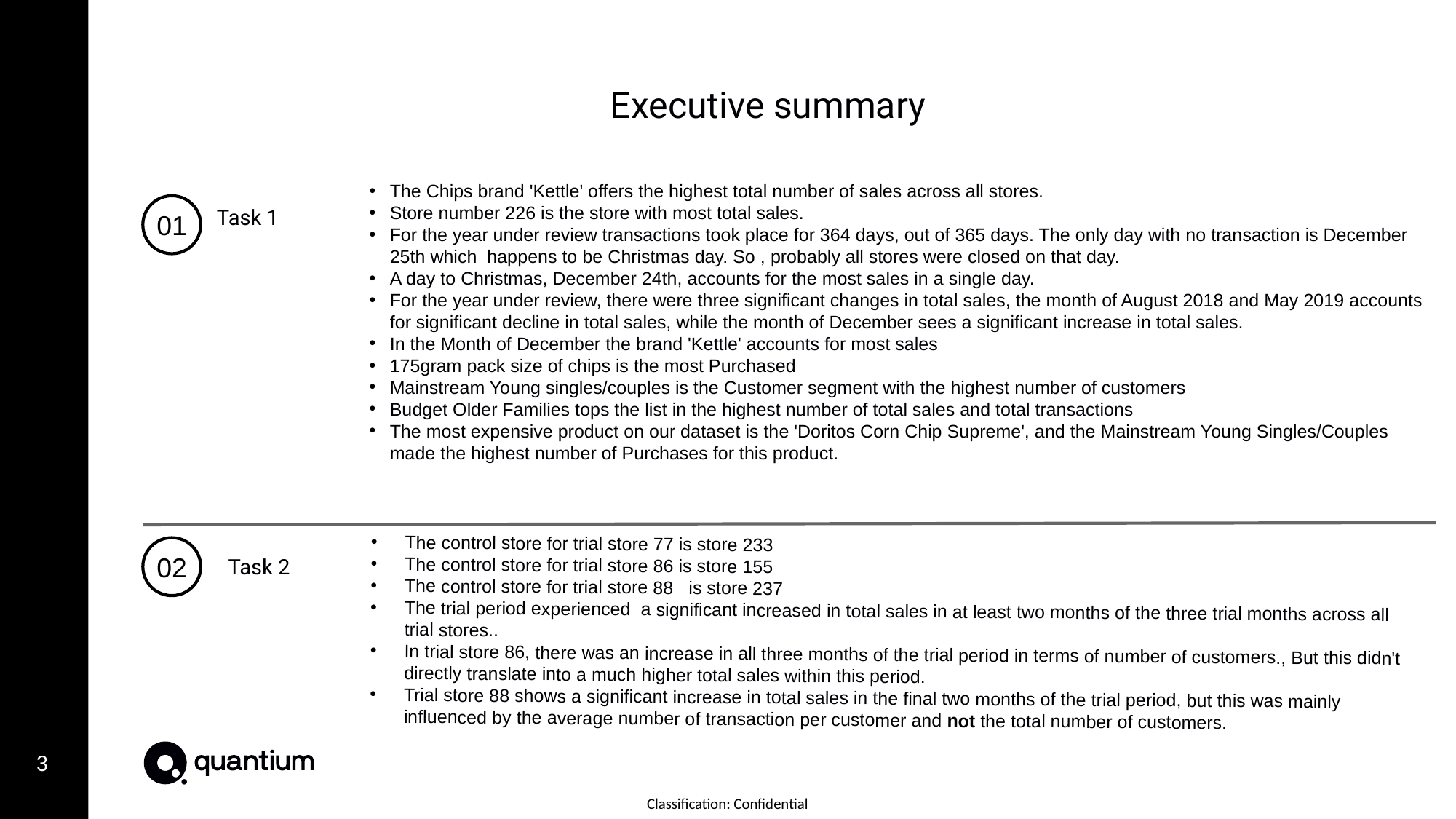

Executive summary
The Chips brand 'Kettle' offers the highest total number of sales across all stores.
Store number 226 is the store with most total sales.
For the year under review transactions took place for 364 days, out of 365 days. The only day with no transaction is December 25th which  happens to be Christmas day. So , probably all stores were closed on that day.
A day to Christmas, December 24th, accounts for the most sales in a single day.
For the year under review, there were three significant changes in total sales, the month of August 2018 and May 2019 accounts for significant decline in total sales, while the month of December sees a significant increase in total sales.
In the Month of December the brand 'Kettle' accounts for most sales
175gram pack size of chips is the most Purchased
Mainstream Young singles/couples is the Customer segment with the highest number of customers
Budget Older Families tops the list in the highest number of total sales and total transactions
The most expensive product on our dataset is the 'Doritos Corn Chip Supreme', and the Mainstream Young Singles/Couples made the highest number of Purchases for this product.
01
Task 1

The control store for trial store 77 is store 233
The control store for trial store 86 is store 155
The control store for trial store 88   is store 237
The trial period experienced  a significant increased in total sales in at least two months of the three trial months across all trial stores..
In trial store 86, there was an increase in all three months of the trial period in terms of number of customers., But this didn't directly translate into a much higher total sales within this period.
Trial store 88 shows a significant increase in total sales in the final two months of the trial period, but this was mainly influenced by the average number of transaction per customer and not the total number of customers.
02
Task 2